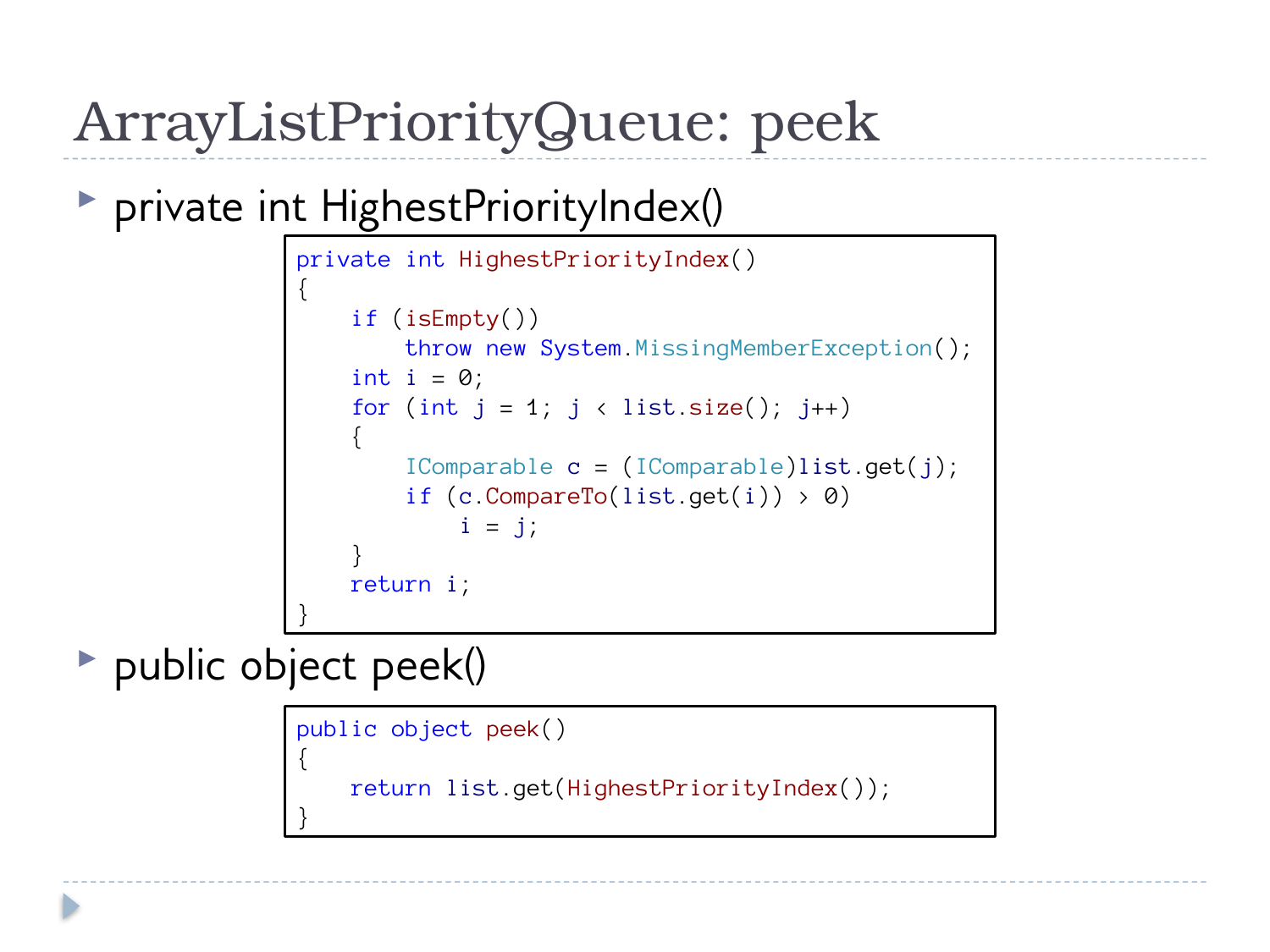

# ArrayListPriorityQueue: peek
private int HighestPriorityIndex()

public object peek()
private int HighestPriorityIndex()
{
    if (isEmpty())
        throw new System.MissingMemberException();
    int i = 0;
    for (int j = 1; j < list.size(); j++)
    {
        IComparable c = (IComparable)list.get(j);
        if (c.CompareTo(list.get(i)) > 0)
            i = j;
    }
    return i;
}
public object peek()
{
    return list.get(HighestPriorityIndex());
}